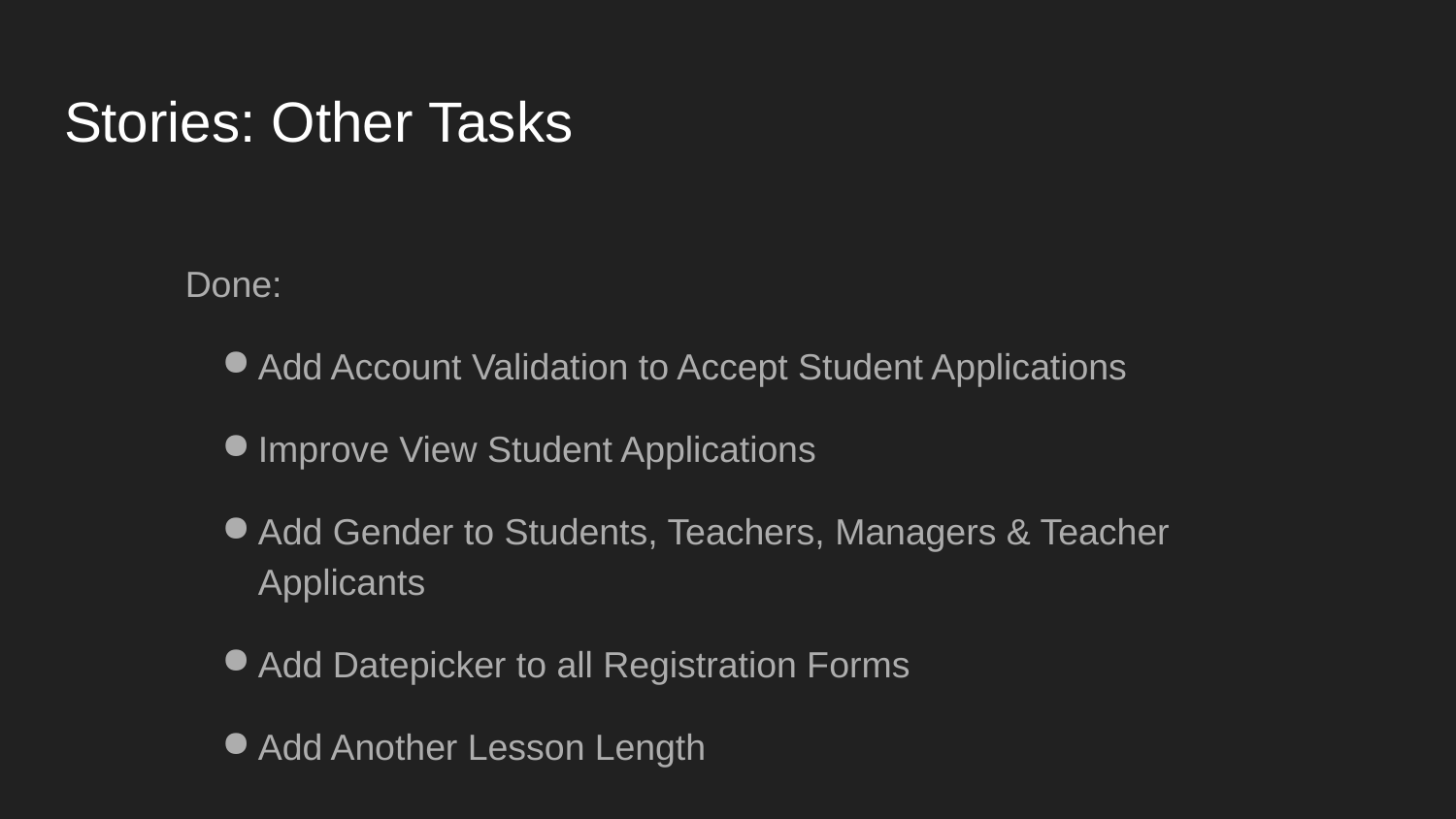

# Stories: Other Tasks
Done:
Add Account Validation to Accept Student Applications
Improve View Student Applications
Add Gender to Students, Teachers, Managers & Teacher Applicants
Add Datepicker to all Registration Forms
Add Another Lesson Length